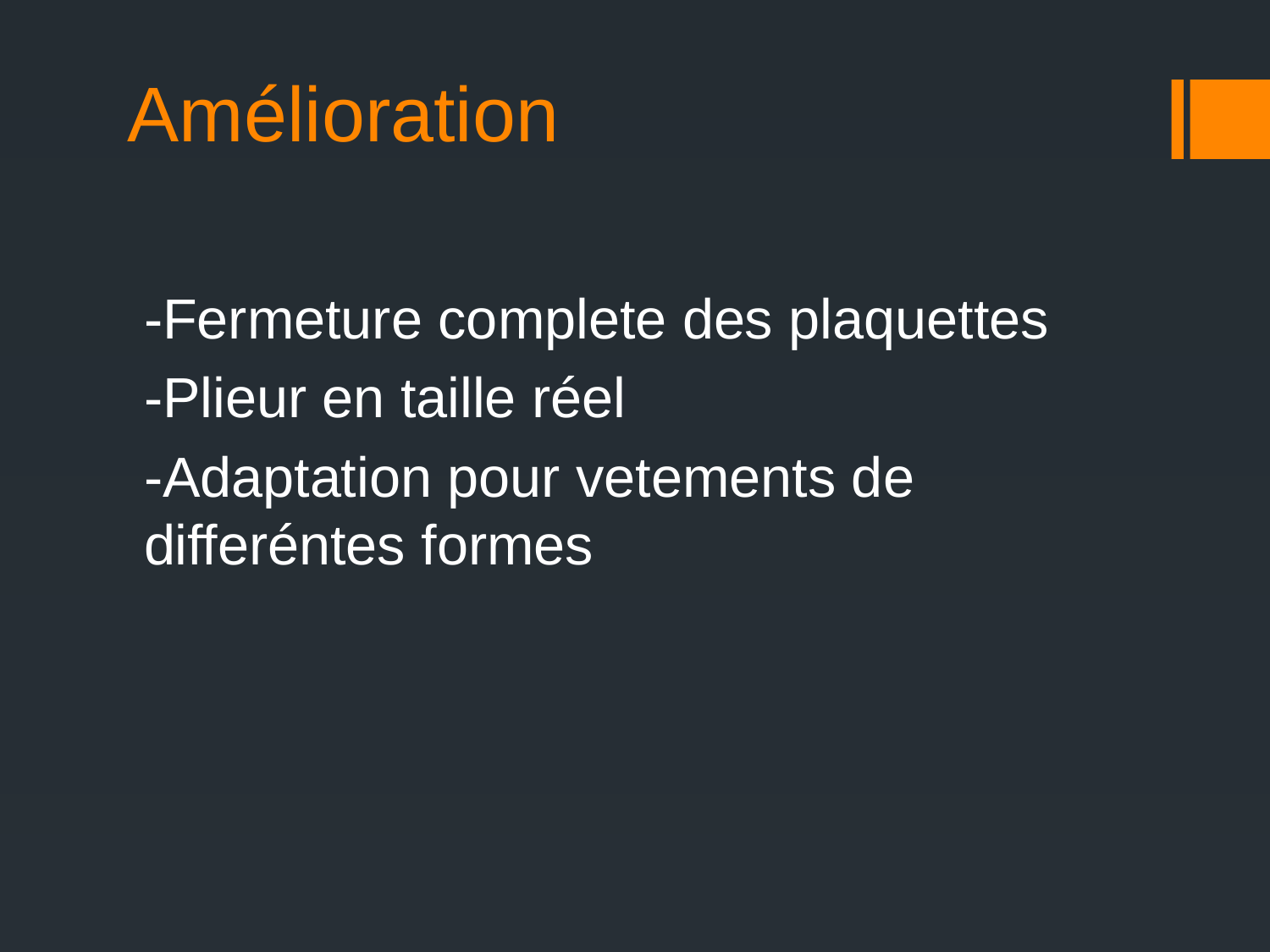

# Amélioration
-Fermeture complete des plaquettes
-Plieur en taille réel
-Adaptation pour vetements de differéntes formes